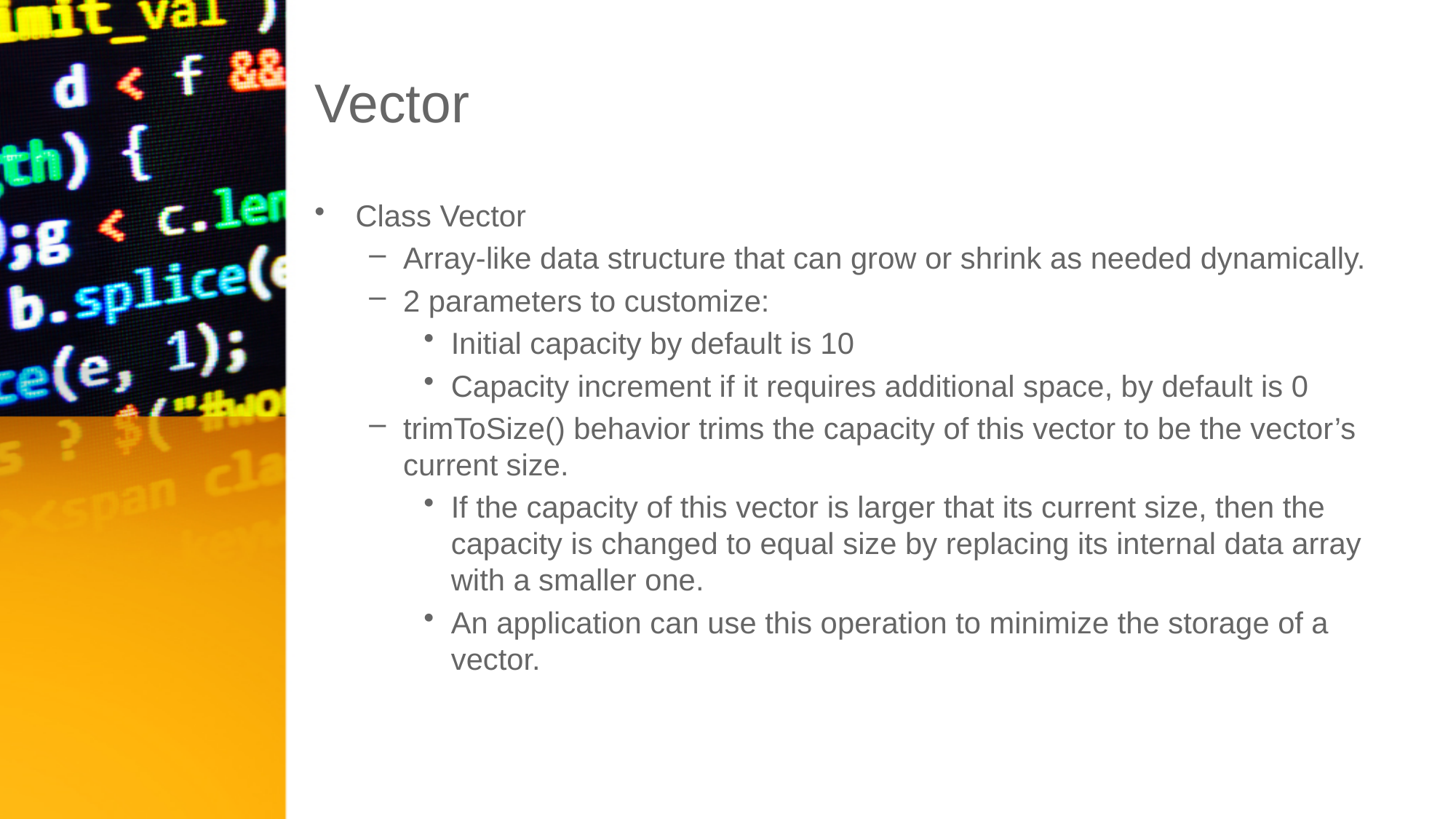

# Vector
Class Vector
Array-like data structure that can grow or shrink as needed dynamically.
2 parameters to customize:
Initial capacity by default is 10
Capacity increment if it requires additional space, by default is 0
trimToSize() behavior trims the capacity of this vector to be the vector’s current size.
If the capacity of this vector is larger that its current size, then the capacity is changed to equal size by replacing its internal data array with a smaller one.
An application can use this operation to minimize the storage of a vector.